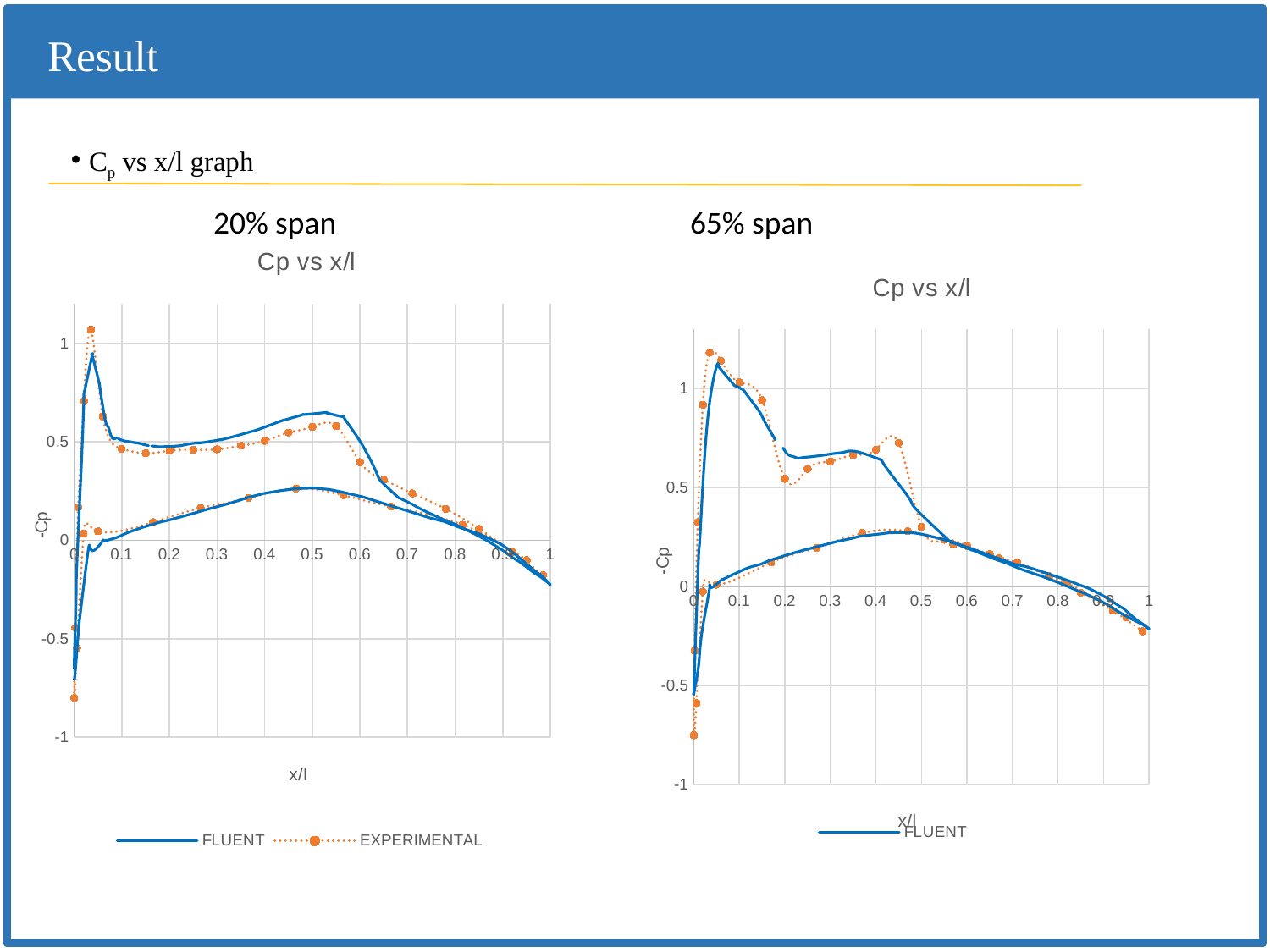

# Result
Cp vs x/l graph
20% span
65% span

### Chart: Cp vs x/l

| Category |  |  |
|---|---|---|

### Chart: Cp vs x/l

| Category |  |  |
|---|---|---|